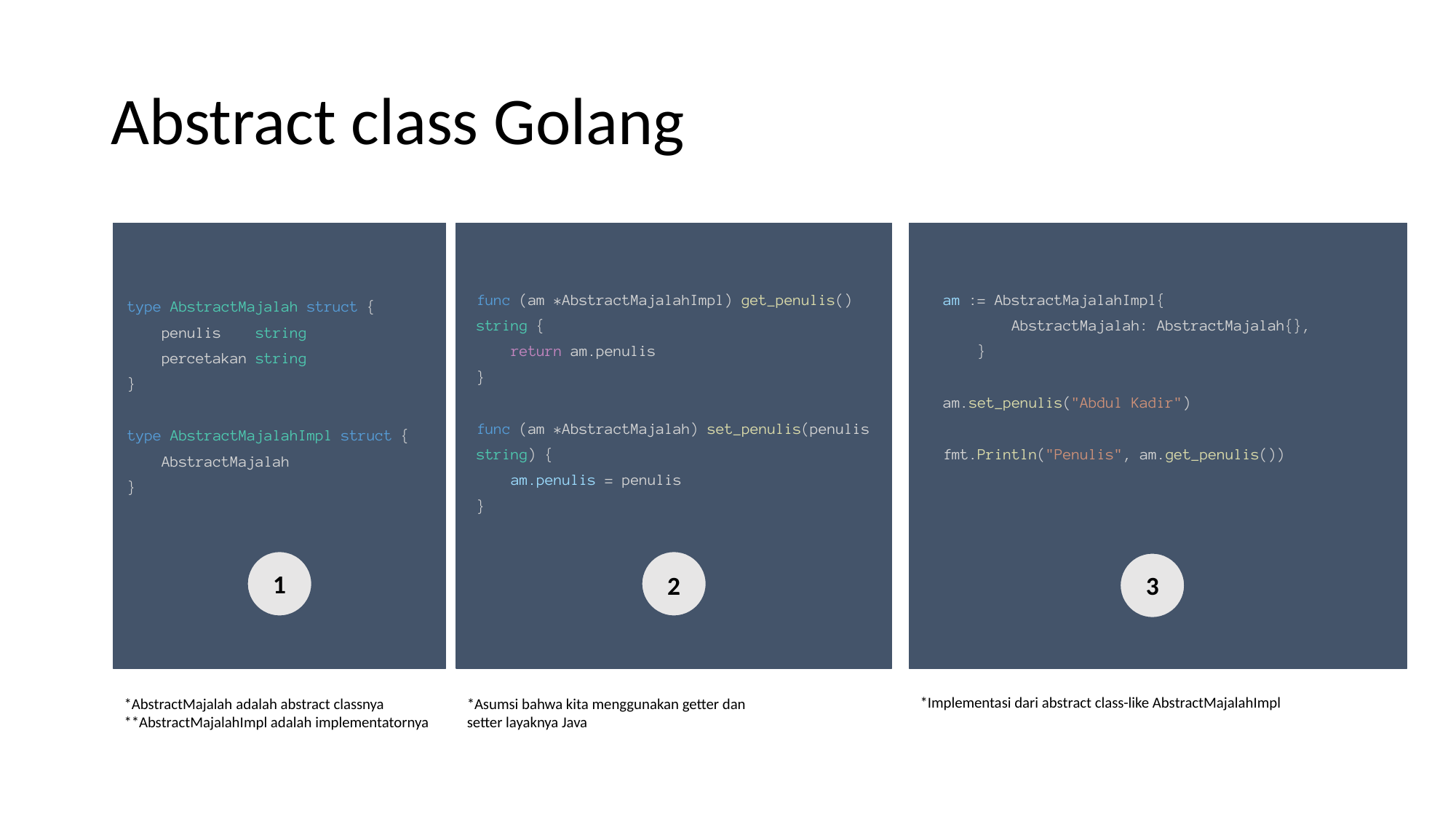

# Abstract class Golang

func (am *AbstractMajalahImpl) get_penulis() string {
    return am.penulis
}

func (am *AbstractMajalah) set_penulis(penulis string) {
    am.penulis = penulis
}

am := AbstractMajalahImpl{
        AbstractMajalah: AbstractMajalah{},
    }

am.set_penulis("Abdul Kadir")

fmt.Println("Penulis", am.get_penulis())
type AbstractMajalah struct {
    penulis    string
    percetakan string
}

type AbstractMajalahImpl struct {
    AbstractMajalah
}

1
2
3
*AbstractMajalah adalah abstract classnya
**AbstractMajalahImpl adalah implementatornya
*Asumsi bahwa kita menggunakan getter dan setter layaknya Java
*Implementasi dari abstract class-like AbstractMajalahImpl